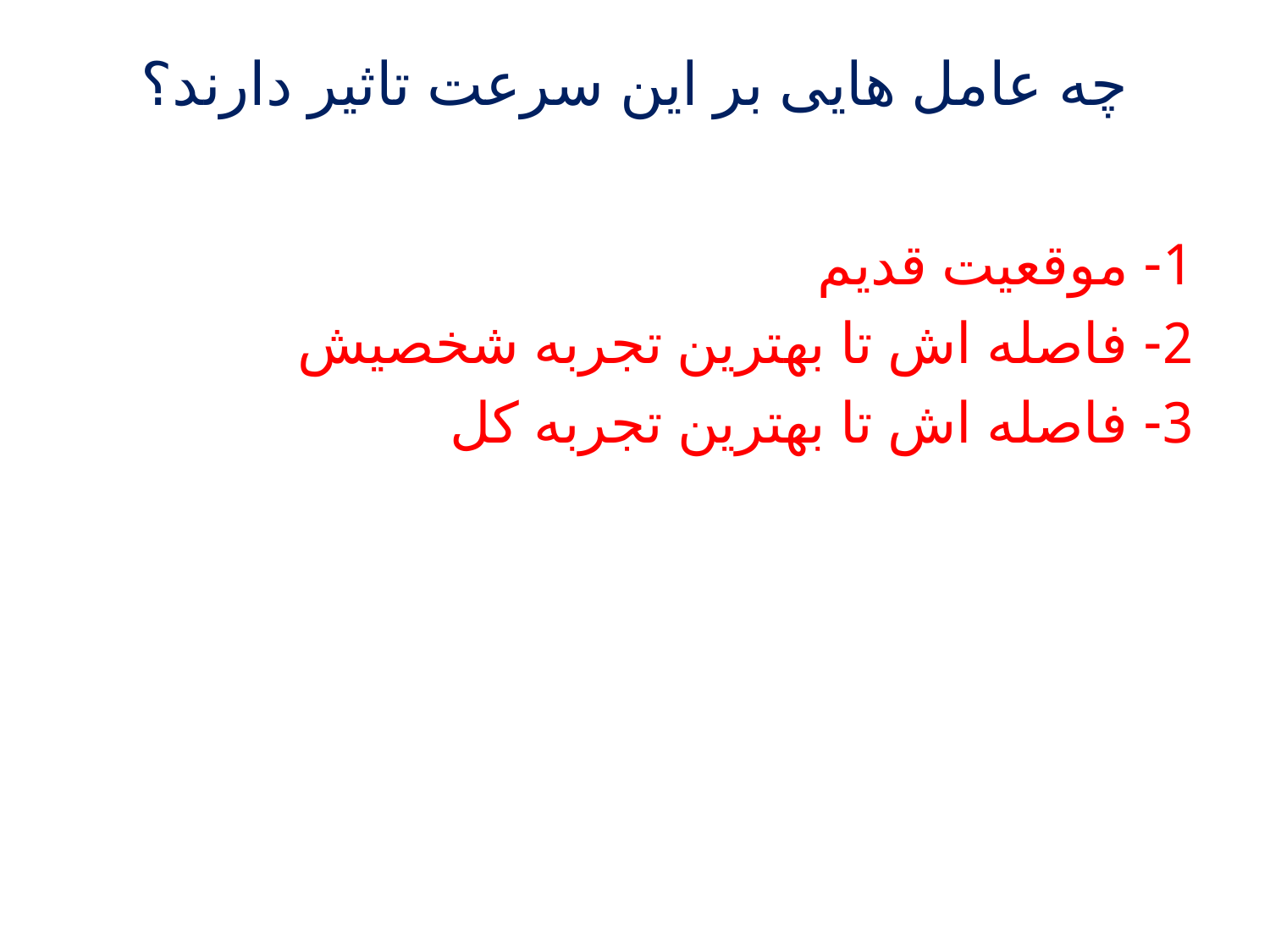

# چه عامل هایی بر این سرعت تاثیر دارند؟
1- موقعیت قدیم
2- فاصله اش تا بهترین تجربه شخصیش
3- فاصله اش تا بهترین تجربه کل